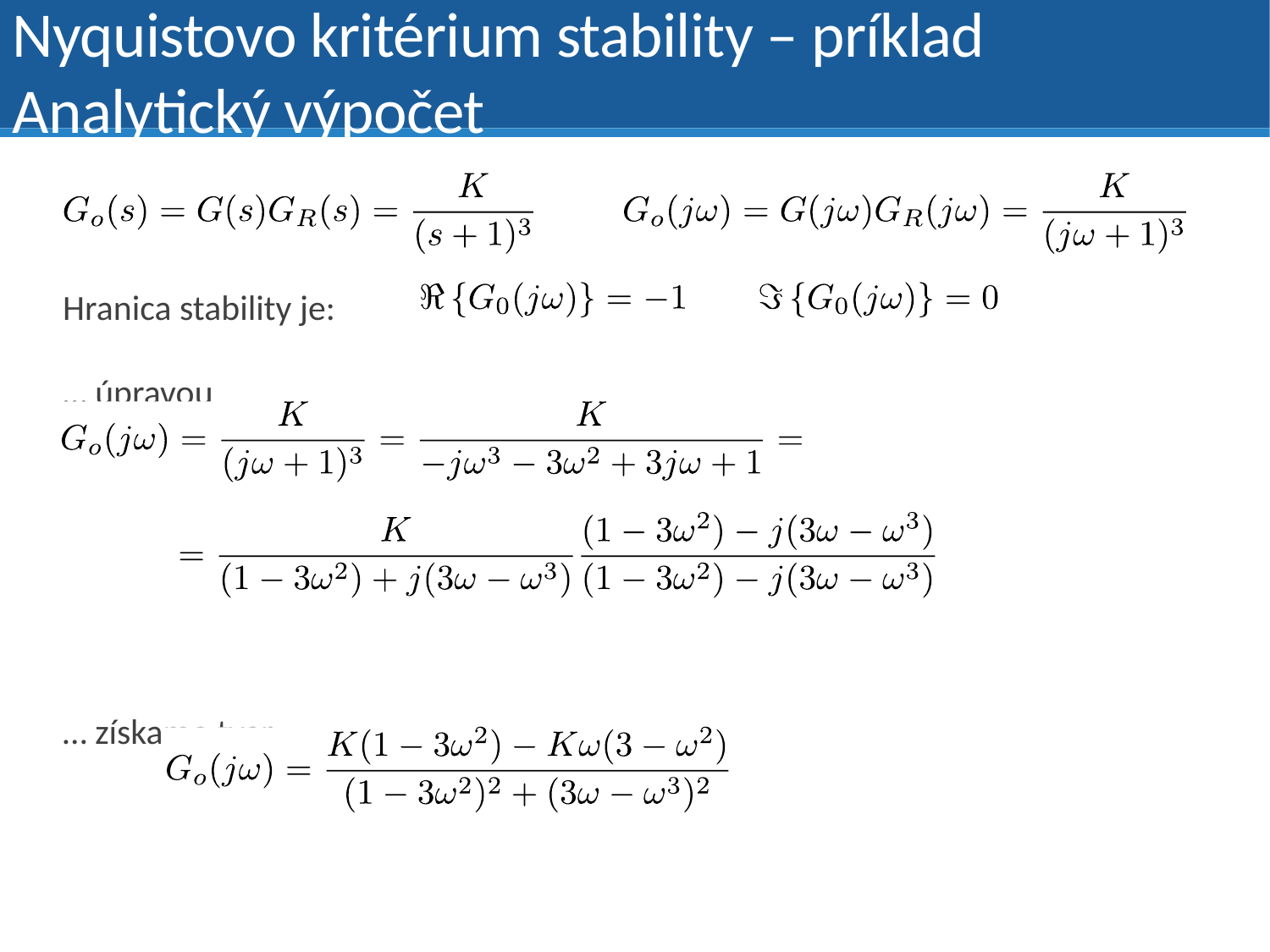

Nyquistovo kritérium stability – príklad
Analytický výpočet

Hranica stability je:

… úpravou

… získame tvar: